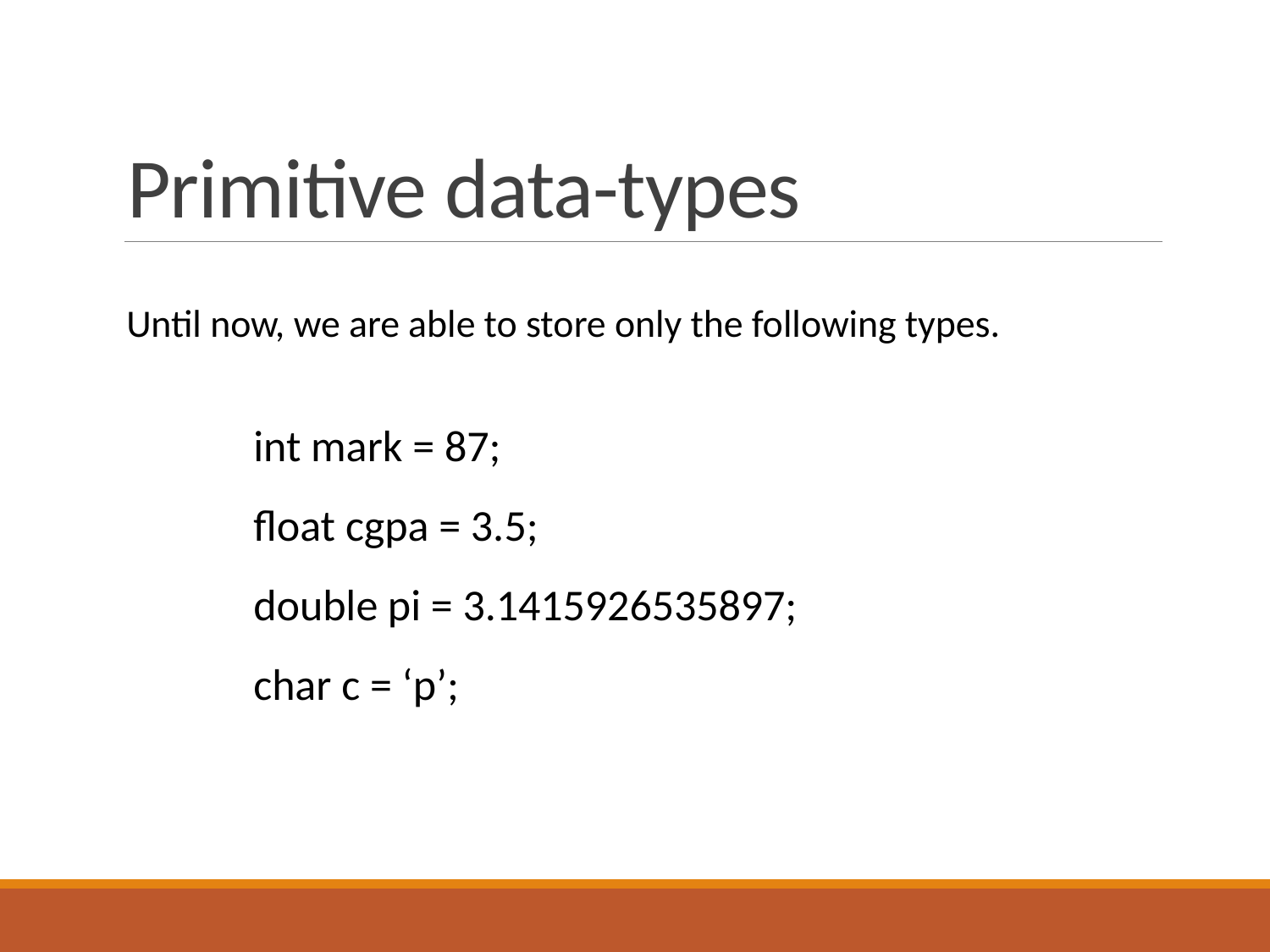

# Primitive data-types
Until now, we are able to store only the following types.

	int mark = 87;
	float cgpa = 3.5;
	double pi = 3.1415926535897;
	char c = ‘p’;